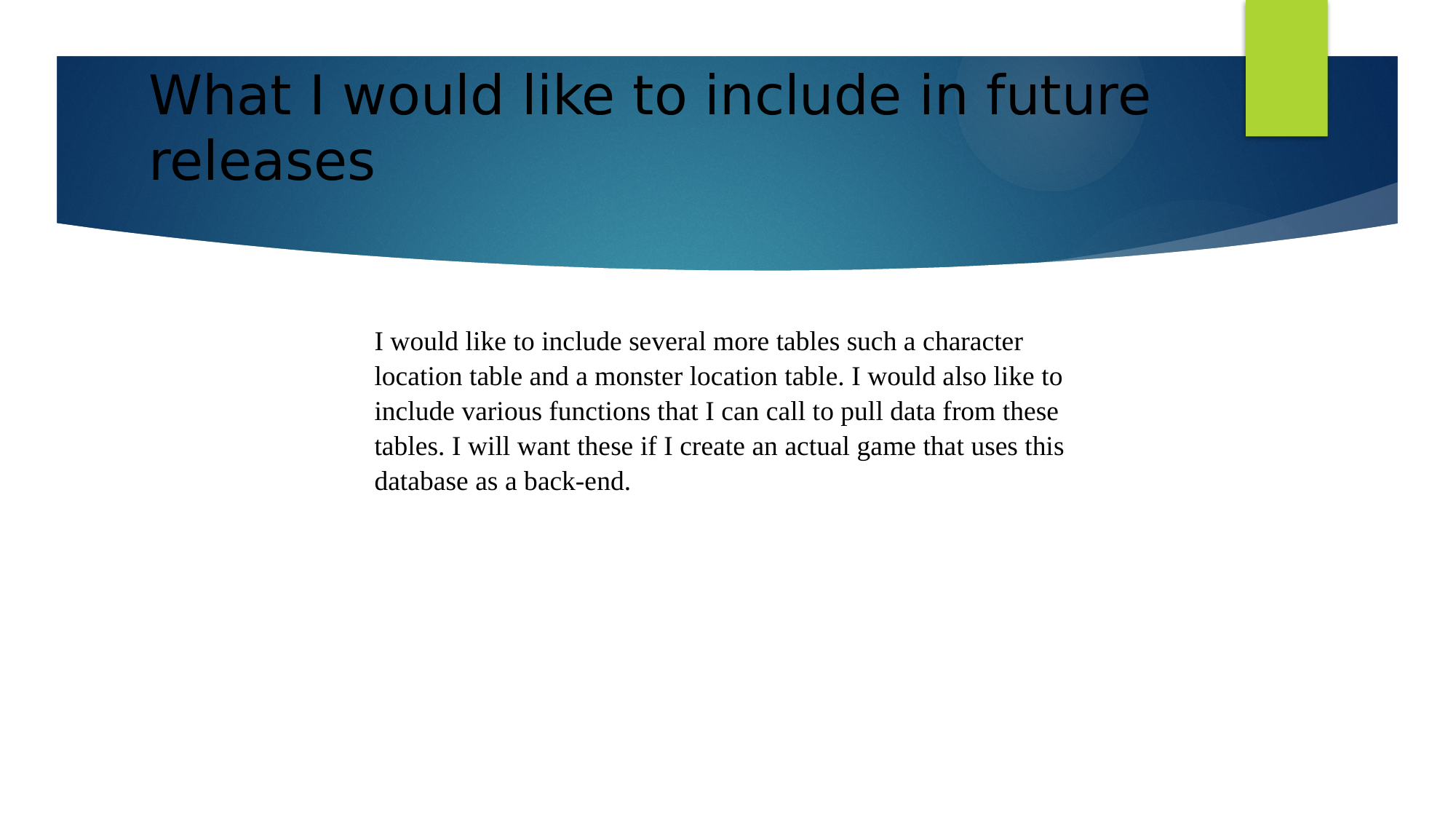

# What I would like to include in future releases
I would like to include several more tables such a character location table and a monster location table. I would also like to include various functions that I can call to pull data from these tables. I will want these if I create an actual game that uses this database as a back-end.